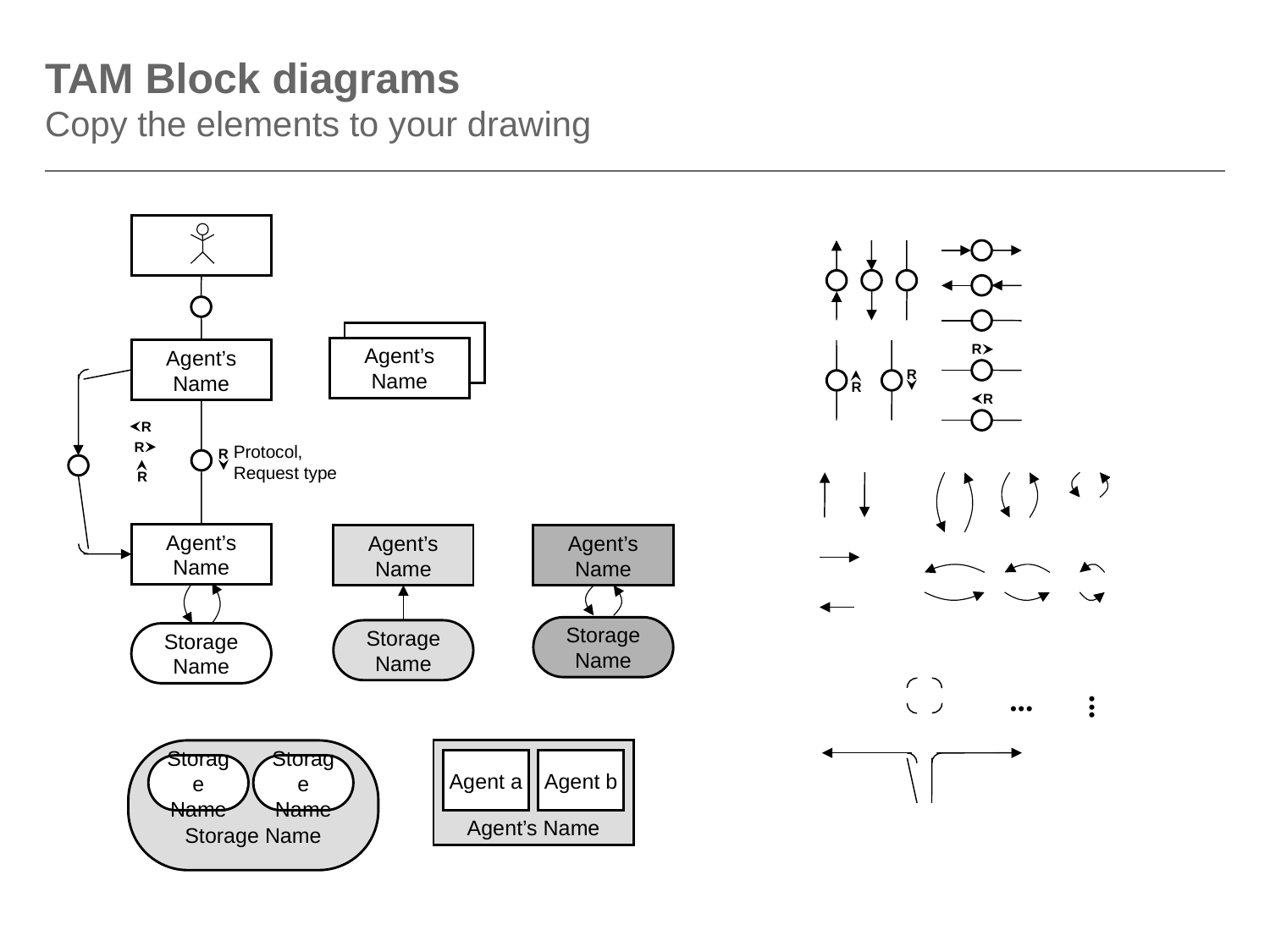

# TAM Block diagrams Copy the elements to your drawing

Agent’s Name
Agent’s Name
R

R

R

R

R

R

Protocol, Request type
R

R

Agent’s Name
Agent’s Name
Agent’s Name

Storage Name
Storage Name
Storage Name
...

...

Storage Name
Agent’s Name
Agent a
Agent b

Storage Name
Storage Name